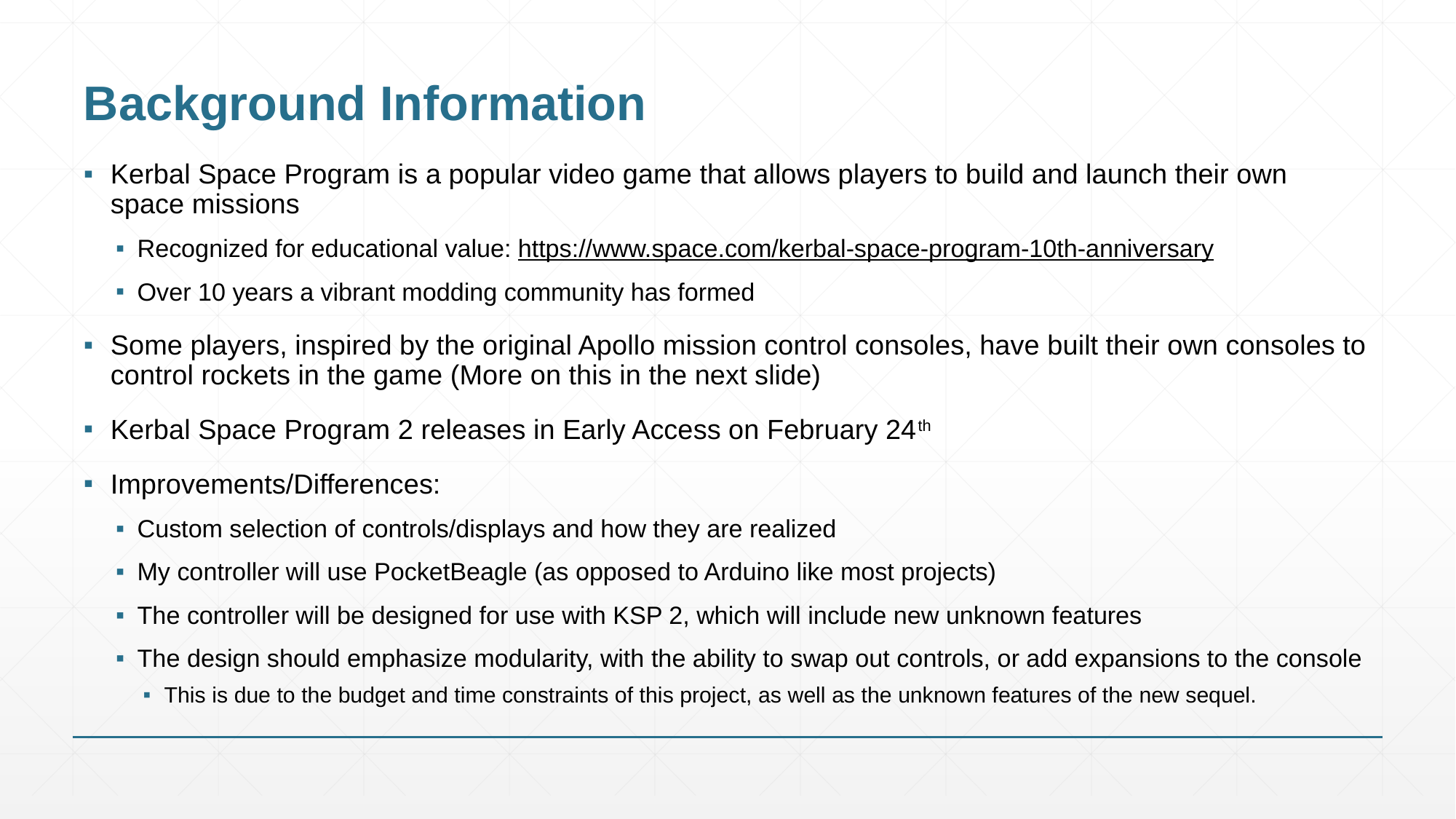

# Background Information
Kerbal Space Program is a popular video game that allows players to build and launch their own space missions
Recognized for educational value: https://www.space.com/kerbal-space-program-10th-anniversary
Over 10 years a vibrant modding community has formed
Some players, inspired by the original Apollo mission control consoles, have built their own consoles to control rockets in the game (More on this in the next slide)
Kerbal Space Program 2 releases in Early Access on February 24th
Improvements/Differences:
Custom selection of controls/displays and how they are realized
My controller will use PocketBeagle (as opposed to Arduino like most projects)
The controller will be designed for use with KSP 2, which will include new unknown features
The design should emphasize modularity, with the ability to swap out controls, or add expansions to the console
This is due to the budget and time constraints of this project, as well as the unknown features of the new sequel.